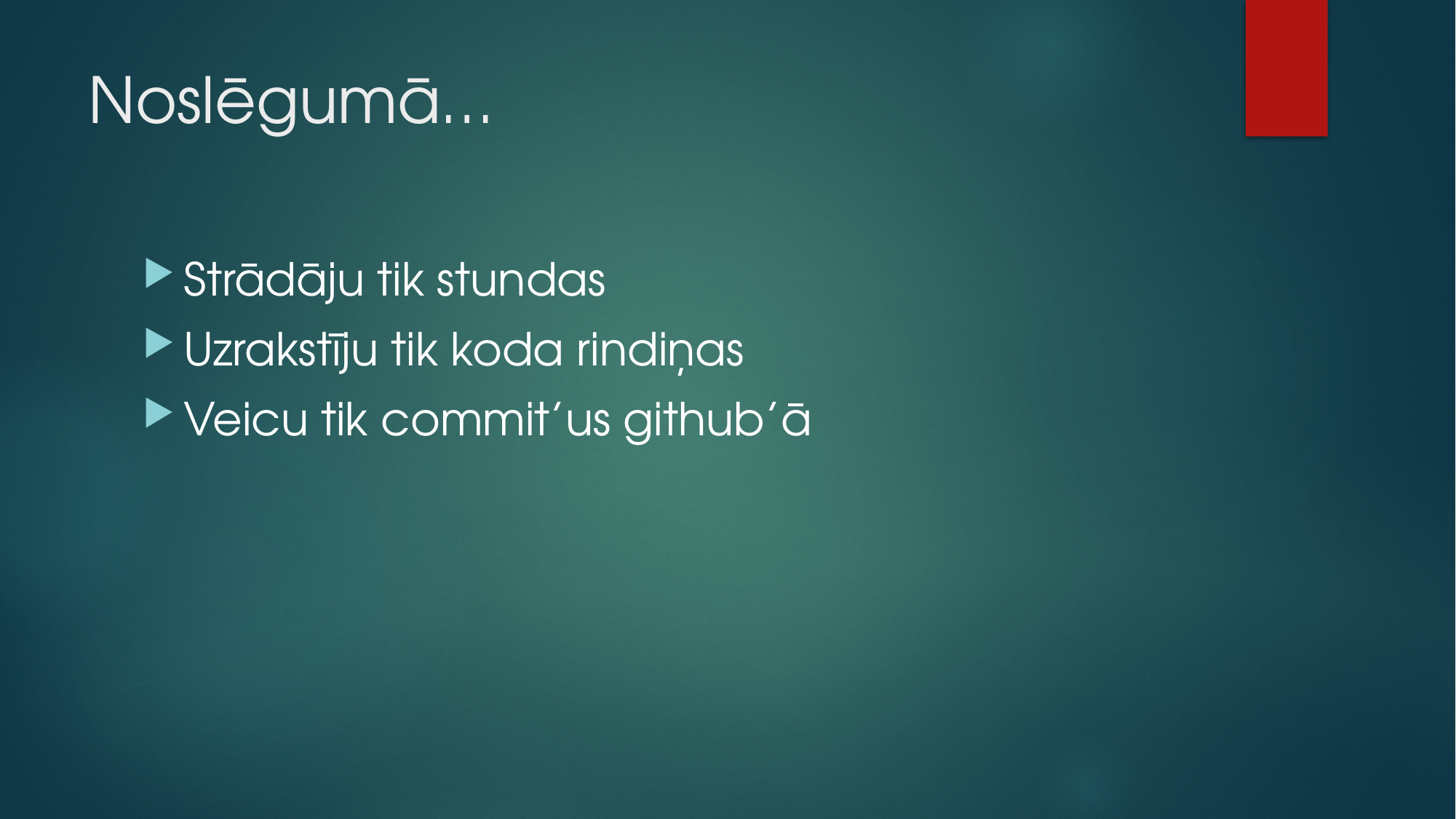

# Noslēgumā…
Strādāju tik stundas
Uzrakstīju tik koda rindiņas
Veicu tik commit’us github’ā